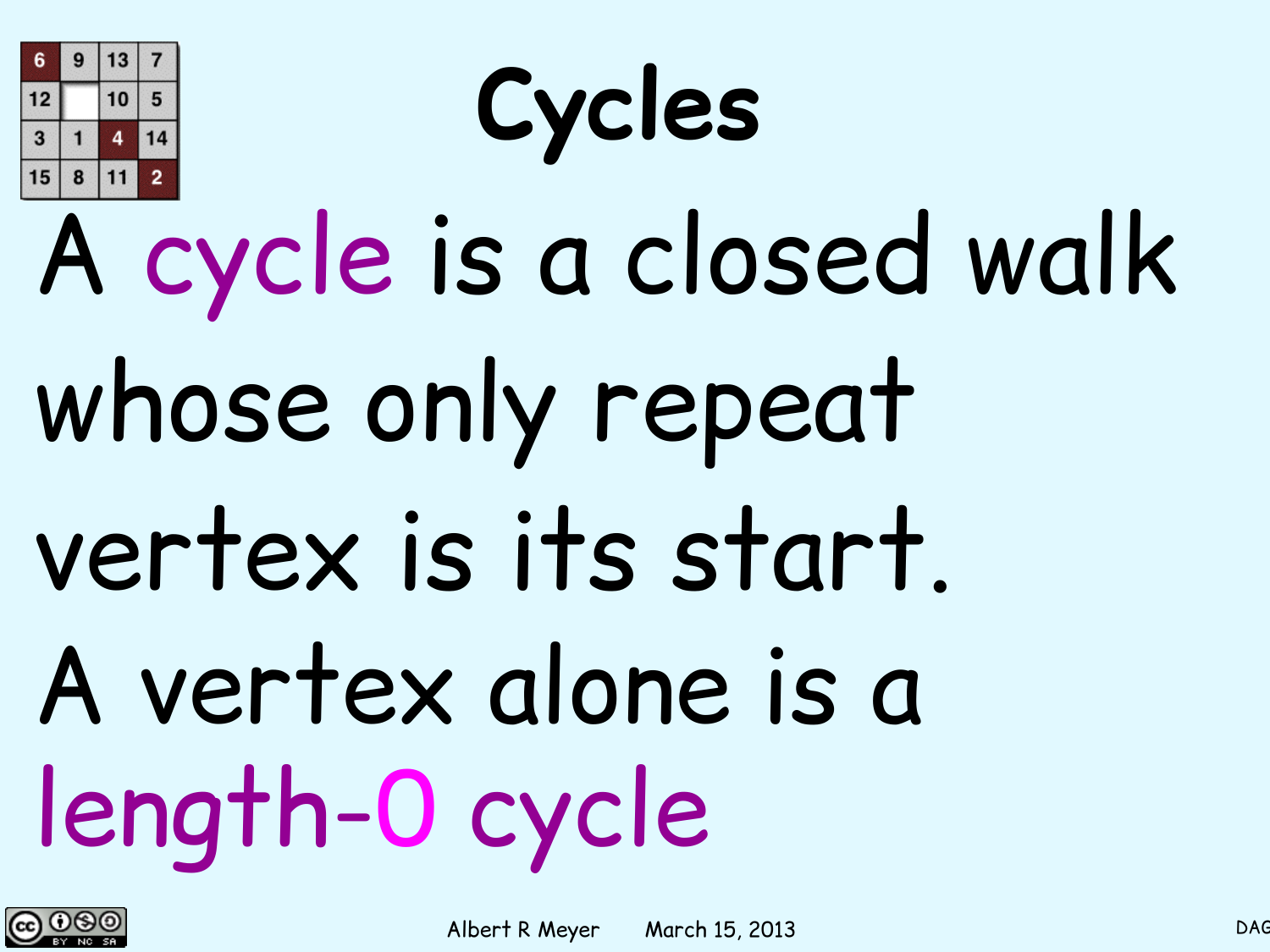

# Cycles
A cycle is a closed walk
whose only repeat
vertex is its start.
A vertex alone is a length-0 cycle
DAG.7